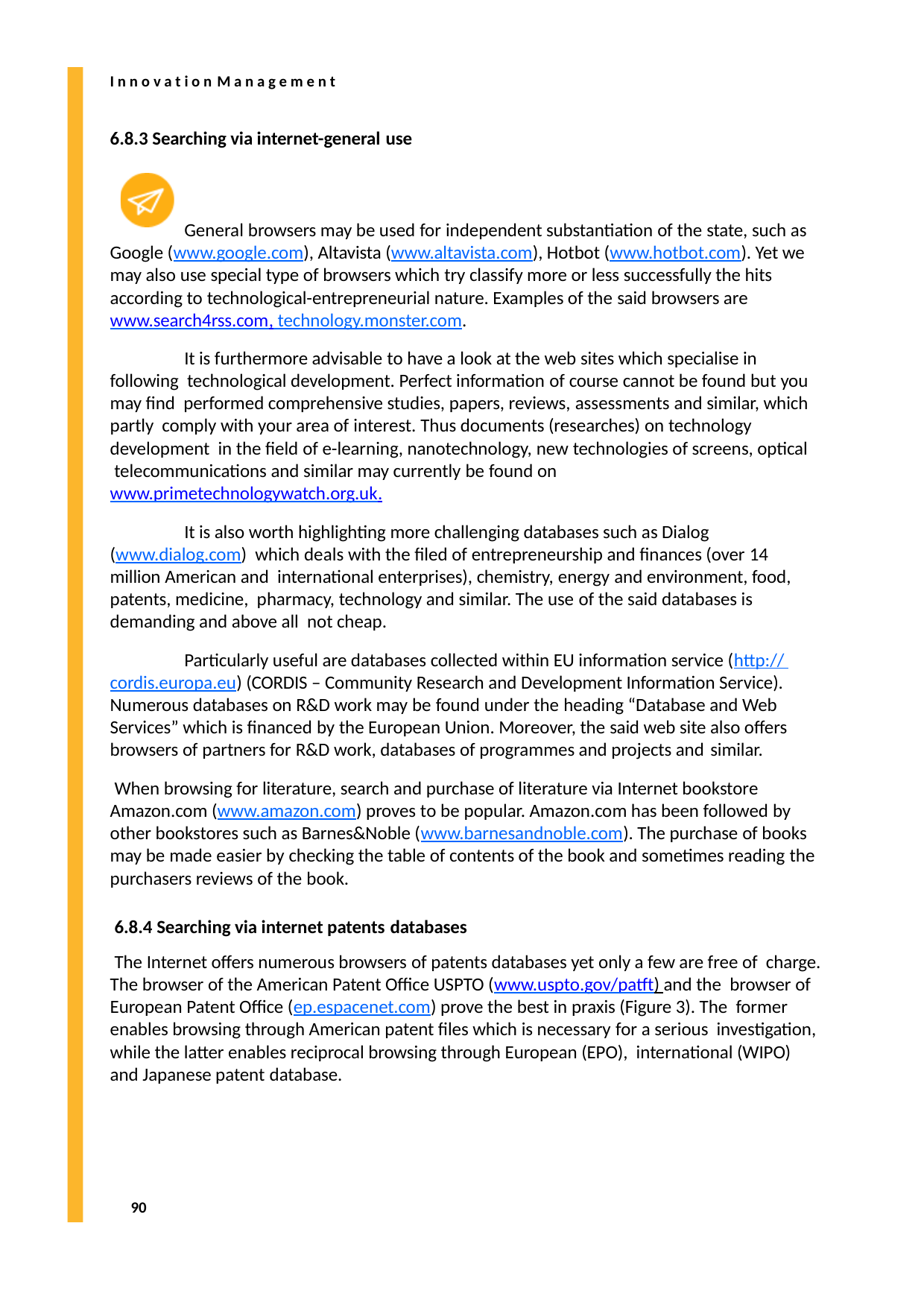

I n n o v a t i o n M a n a g e m e n t

6.8.3 Searching via internet-general use

General browsers may be used for independent substantiation of the state, such as  Google (www.google.com), Altavista (www.altavista.com), Hotbot (www.hotbot.com). Yet we  may also use special type of browsers which try classify more or less successfully the hits  according to technological-entrepreneurial nature. Examples of the said browsers are  www.search4rss.com, technology.monster.com.
It is furthermore advisable to have a look at the web sites which specialise in following  technological development. Perfect information of course cannot be found but you may find  performed comprehensive studies, papers, reviews, assessments and similar, which partly  comply with your area of interest. Thus documents (researches) on technology development  in the field of e-learning, nanotechnology, new technologies of screens, optical  telecommunications and similar may currently be found on  www.primetechnologywatch.org.uk.
It is also worth highlighting more challenging databases such as Dialog (www.dialog.com)  which deals with the filed of entrepreneurship and finances (over 14 million American and  international enterprises), chemistry, energy and environment, food, patents, medicine,  pharmacy, technology and similar. The use of the said databases is demanding and above all  not cheap.
Particularly useful are databases collected within EU information service (http://  cordis.europa.eu) (CORDIS – Community Research and Development Information Service).  Numerous databases on R&D work may be found under the heading “Database and Web  Services” which is financed by the European Union. Moreover, the said web site also offers  browsers of partners for R&D work, databases of programmes and projects and similar.
When browsing for literature, search and purchase of literature via Internet bookstore  Amazon.com (www.amazon.com) proves to be popular. Amazon.com has been followed by  other bookstores such as Barnes&Noble (www.barnesandnoble.com). The purchase of books  may be made easier by checking the table of contents of the book and sometimes reading the  purchasers reviews of the book.

6.8.4 Searching via internet patents databases
The Internet offers numerous browsers of patents databases yet only a few are free of  charge. The browser of the American Patent Office USPTO (www.uspto.gov/patft) and the  browser of European Patent Office (ep.espacenet.com) prove the best in praxis (Figure 3). The  former enables browsing through American patent files which is necessary for a serious  investigation, while the latter enables reciprocal browsing through European (EPO),  international (WIPO) and Japanese patent database.
90